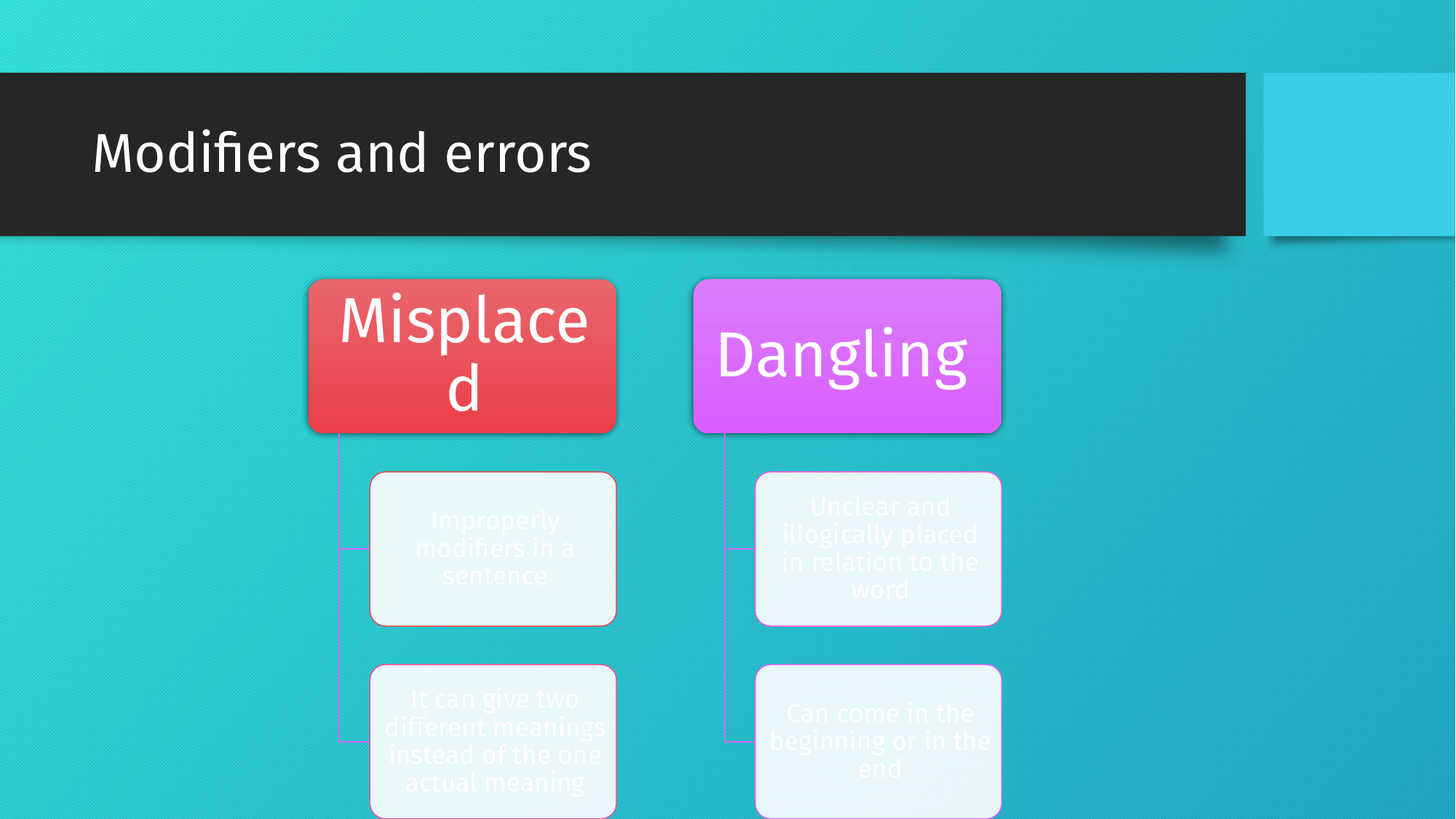

# Modifiers and errors
Misplaced
Improperly modifiers in a sentence
It can give two different meanings instead of the one actual meaning
Dangling
Unclear and illogically placed in relation to the word
Can come in the beginning or in the end